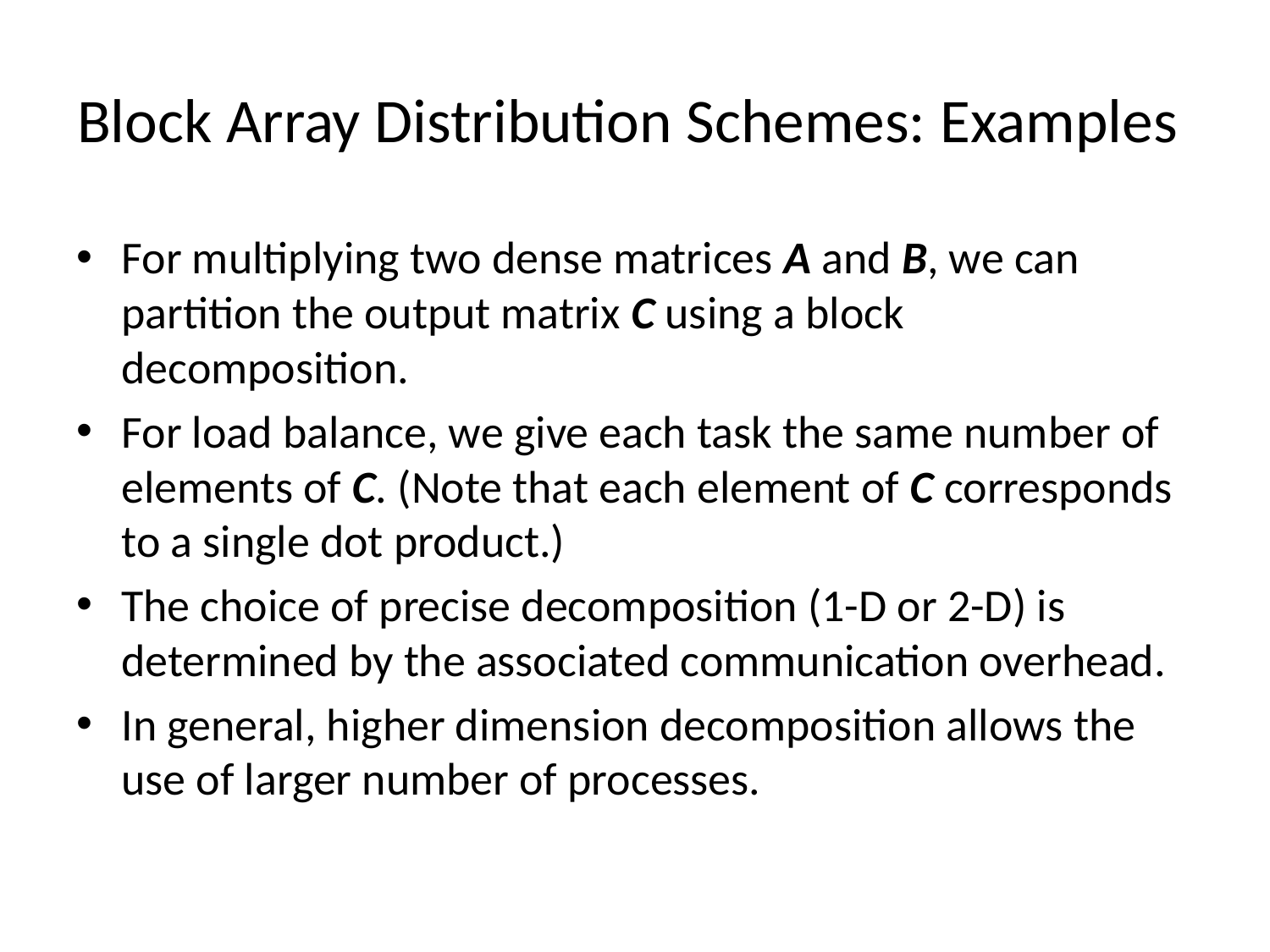

# Block Array Distribution Schemes: Examples
For multiplying two dense matrices A and B, we can partition the output matrix C using a block decomposition.
For load balance, we give each task the same number of elements of C. (Note that each element of C corresponds to a single dot product.)
The choice of precise decomposition (1-D or 2-D) is determined by the associated communication overhead.
In general, higher dimension decomposition allows the use of larger number of processes.